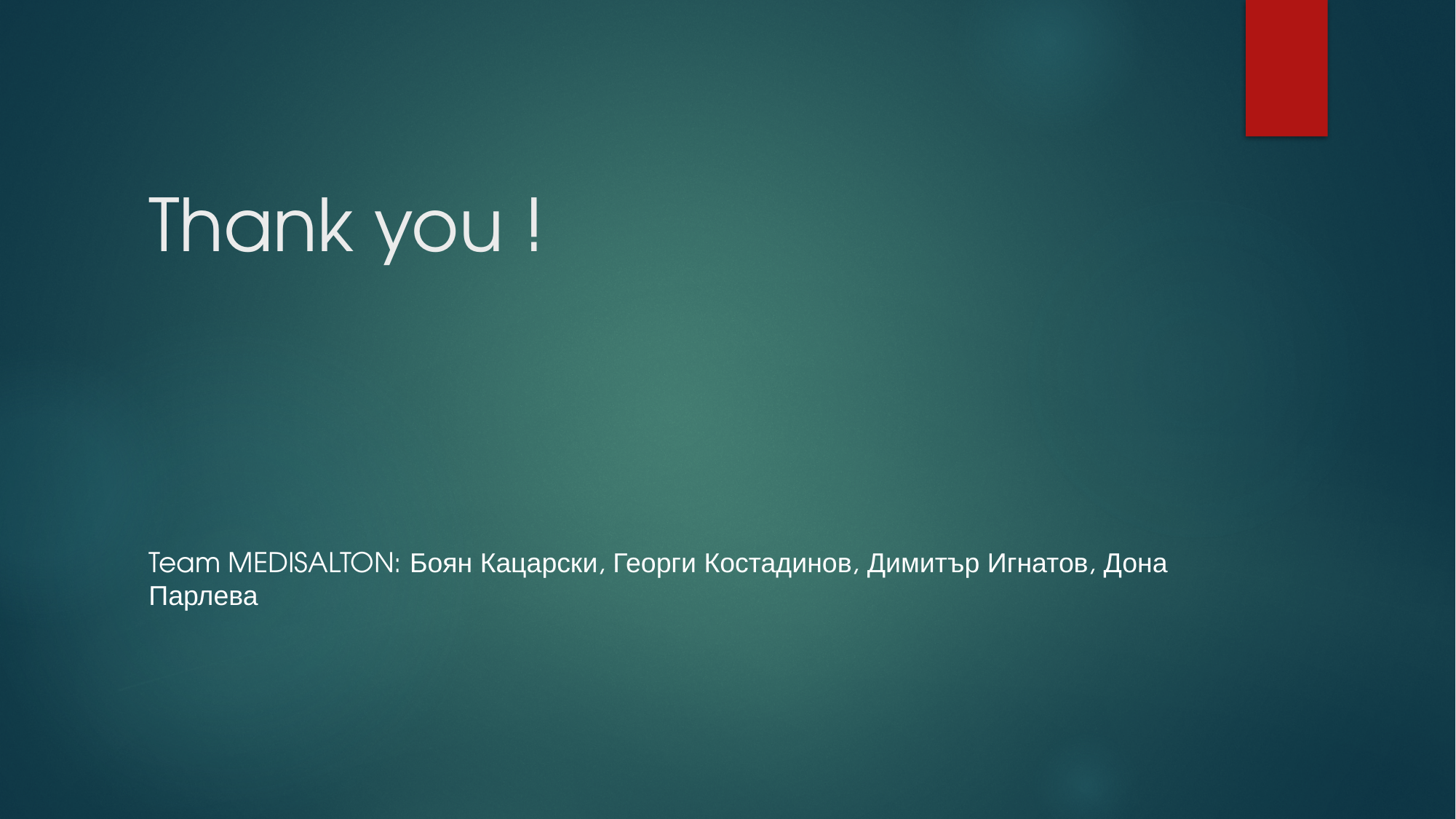

# Thank you !
Team MEDISALTON: Боян Кацарски, Георги Костадинов, Димитър Игнатов, Дона Парлева